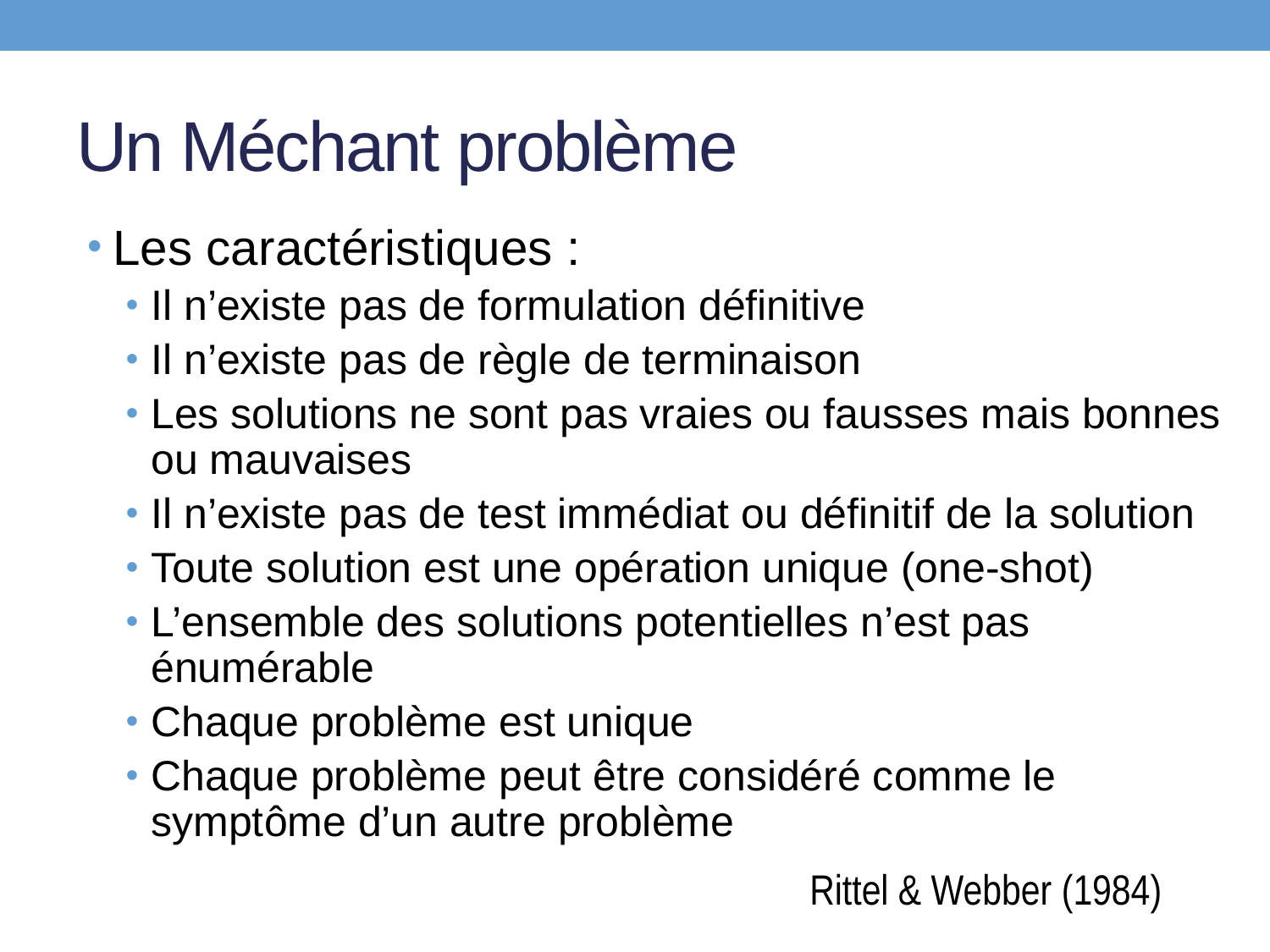

# Un Méchant problème
Les caractéristiques :
Il n’existe pas de formulation définitive
Il n’existe pas de règle de terminaison
Les solutions ne sont pas vraies ou fausses mais bonnes ou mauvaises
Il n’existe pas de test immédiat ou définitif de la solution
Toute solution est une opération unique (one-shot)
L’ensemble des solutions potentielles n’est pas énumérable
Chaque problème est unique
Chaque problème peut être considéré comme le symptôme d’un autre problème
Rittel & Webber (1984)